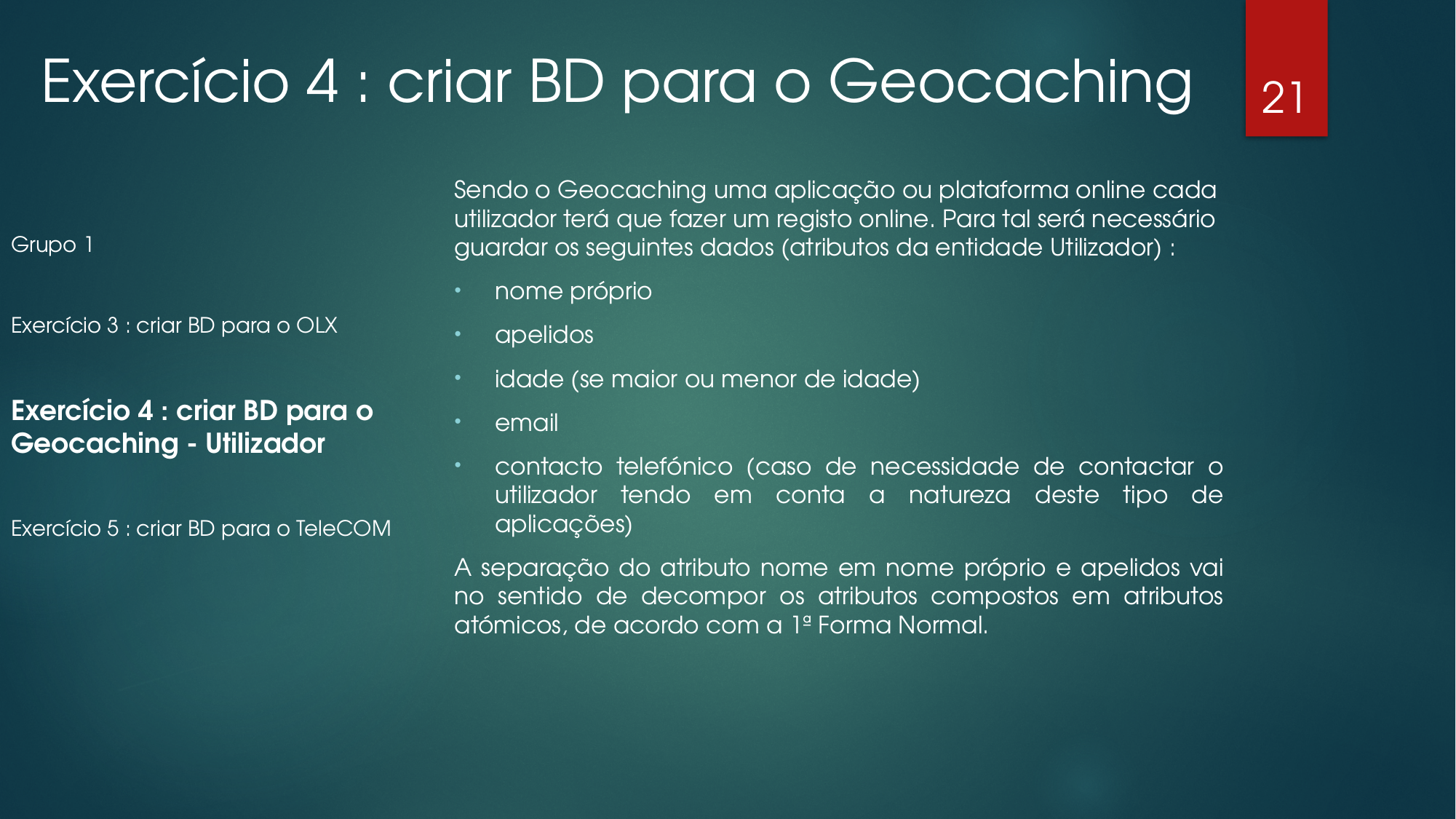

Exercício 4 : criar BD para o Geocaching
21
Sendo o Geocaching uma aplicação ou plataforma online cada utilizador terá que fazer um registo online. Para tal será necessário guardar os seguintes dados (atributos da entidade Utilizador) :
nome próprio
apelidos
idade (se maior ou menor de idade)
email
contacto telefónico (caso de necessidade de contactar o utilizador tendo em conta a natureza deste tipo de aplicações)
A separação do atributo nome em nome próprio e apelidos vai no sentido de decompor os atributos compostos em atributos atómicos, de acordo com a 1ª Forma Normal.
Grupo 1

Exercício 3 : criar BD para o OLX

Exercício 4 : criar BD para o Geocaching - Utilizador

Exercício 5 : criar BD para o TeleCOM